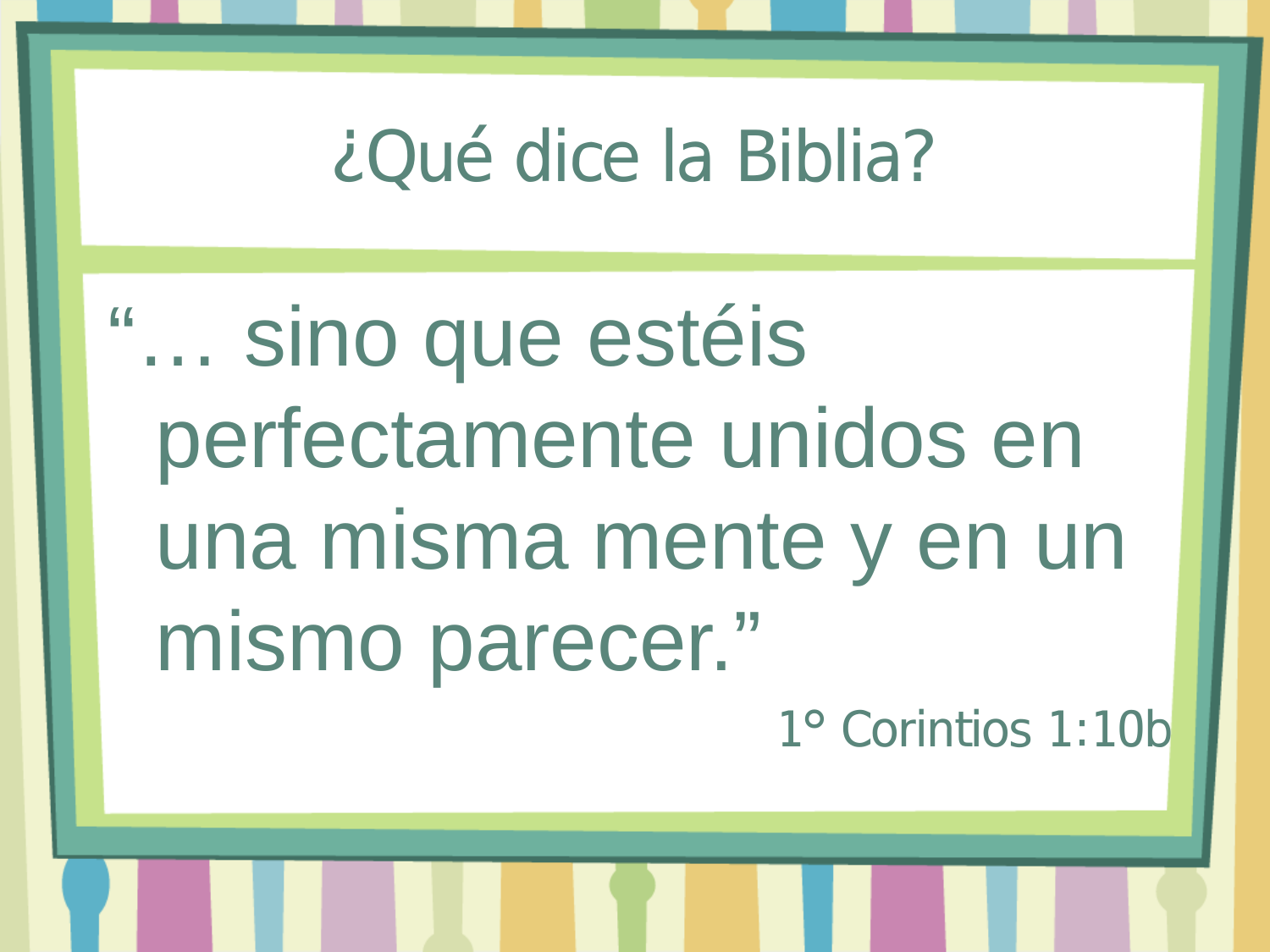

# ¿Qué dice la Biblia?
“… sino que estéis perfectamente unidos en una misma mente y en un mismo parecer.”
1° Corintios 1:10b